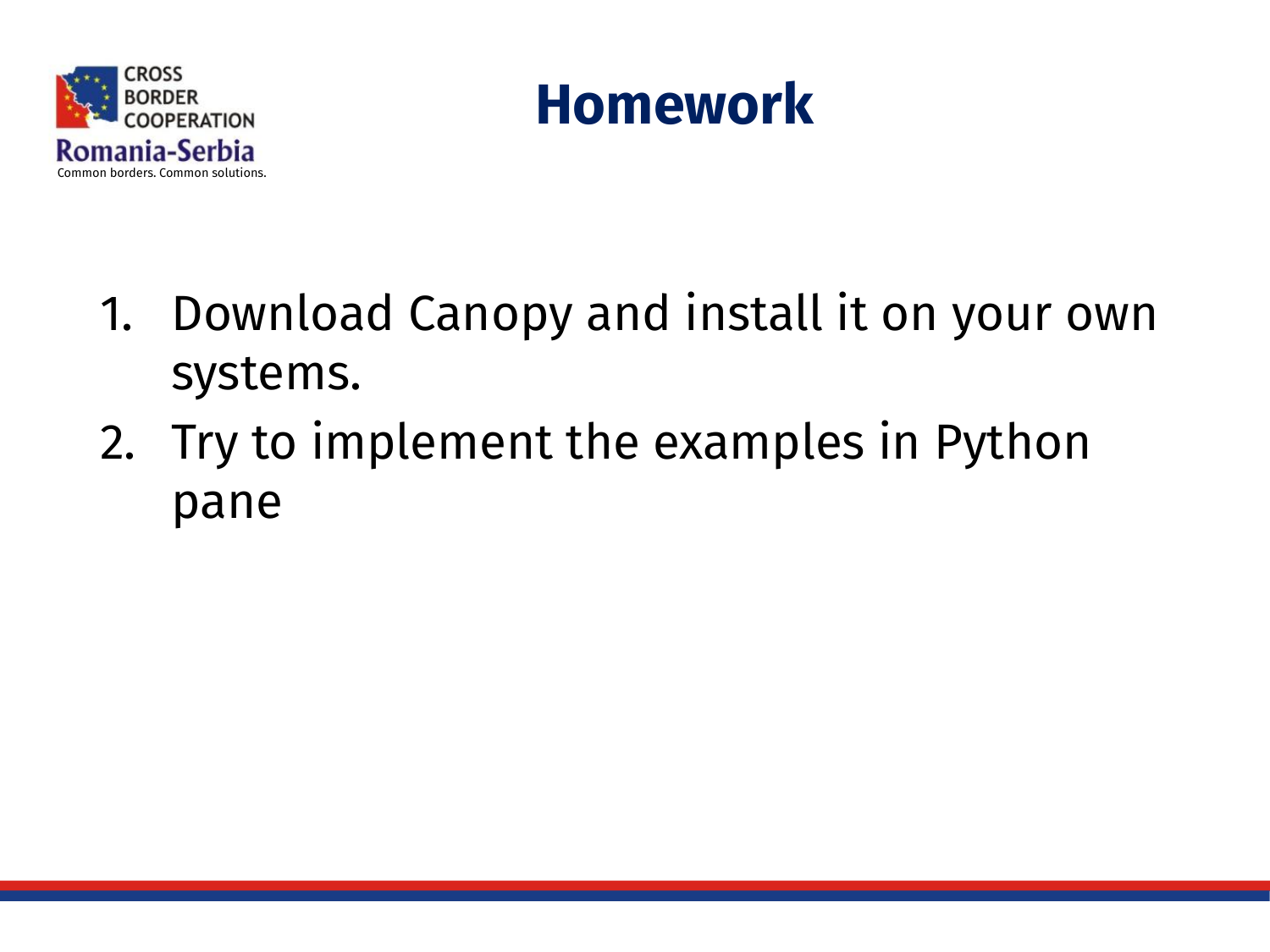

# Homework
Download Canopy and install it on your own systems.
Try to implement the examples in Python pane